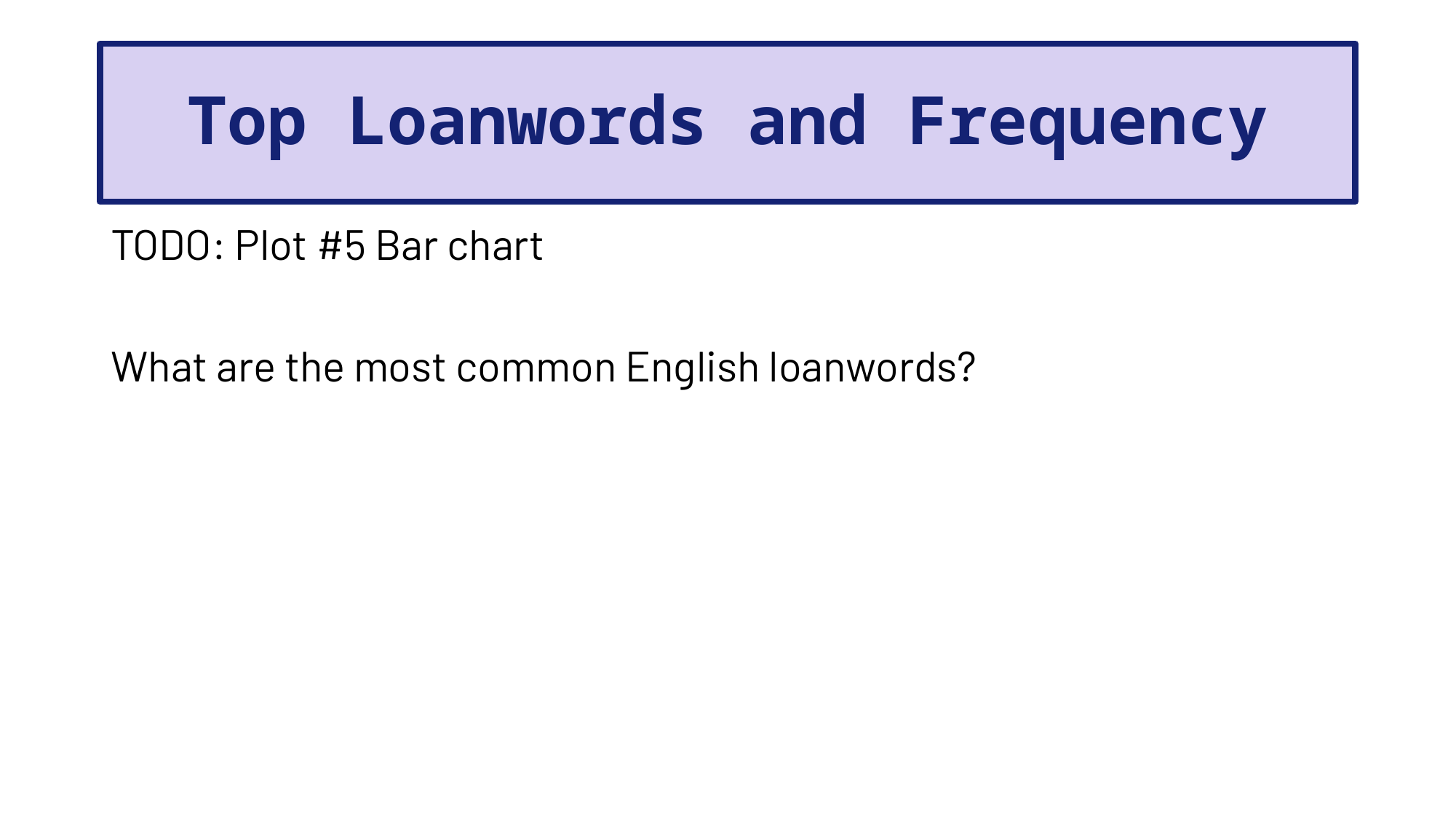

# Top Loanwords and Frequency
TODO: Plot #5 Bar chart

What are the most common English loanwords?